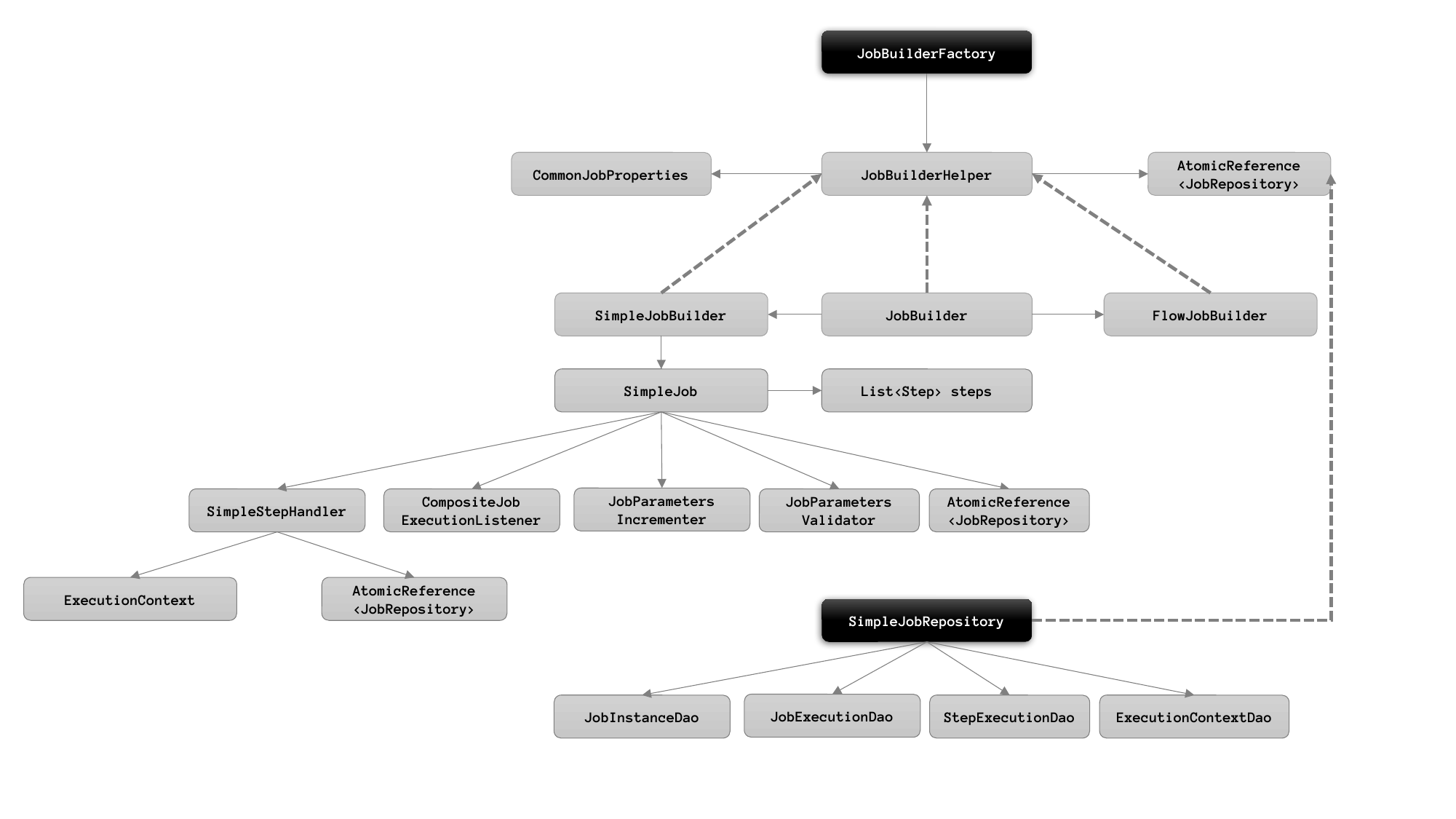

JobBuilderFactory
CommonJobProperties
AtomicReference
<JobRepository>
JobBuilderHelper
FlowJobBuilder
SimpleJobBuilder
JobBuilder
SimpleJob
List<Step> steps
JobParameters
Incrementer
JobParameters
Validator
AtomicReference
<JobRepository>
SimpleStepHandler
CompositeJob
ExecutionListener
ExecutionContext
AtomicReference
<JobRepository>
SimpleJobRepository
JobExecutionDao
StepExecutionDao
ExecutionContextDao
JobInstanceDao